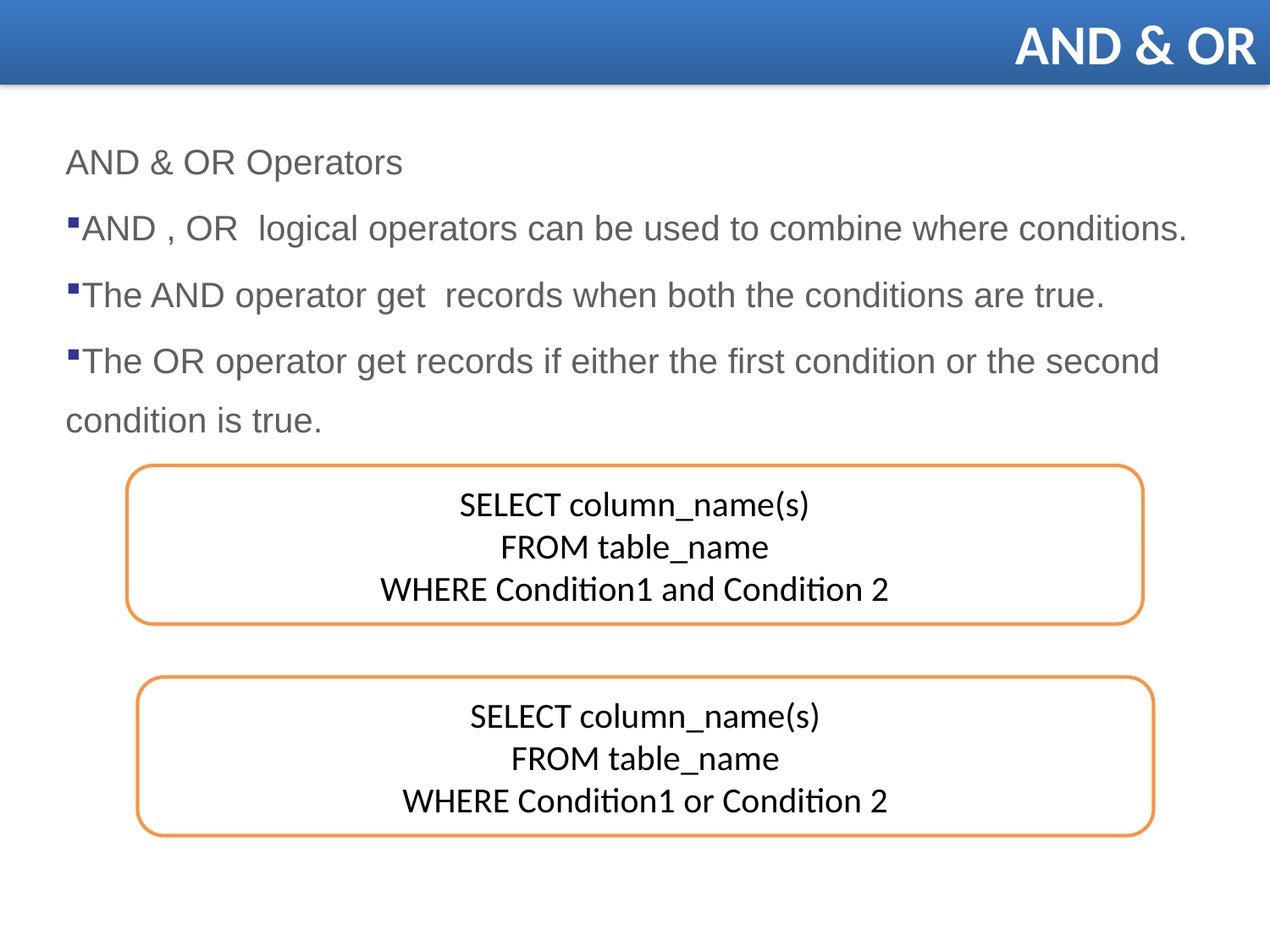

AND & OR
AND & OR Operators
AND , OR  logical operators can be used to combine where conditions.
The AND operator get  records when both the conditions are true.
The OR operator get records if either the first condition or the second condition is true.

SELECT column_name(s)
FROM table_name
WHERE Condition1 and Condition 2
SELECT column_name(s)
FROM table_name
WHERE Condition1 or Condition 2